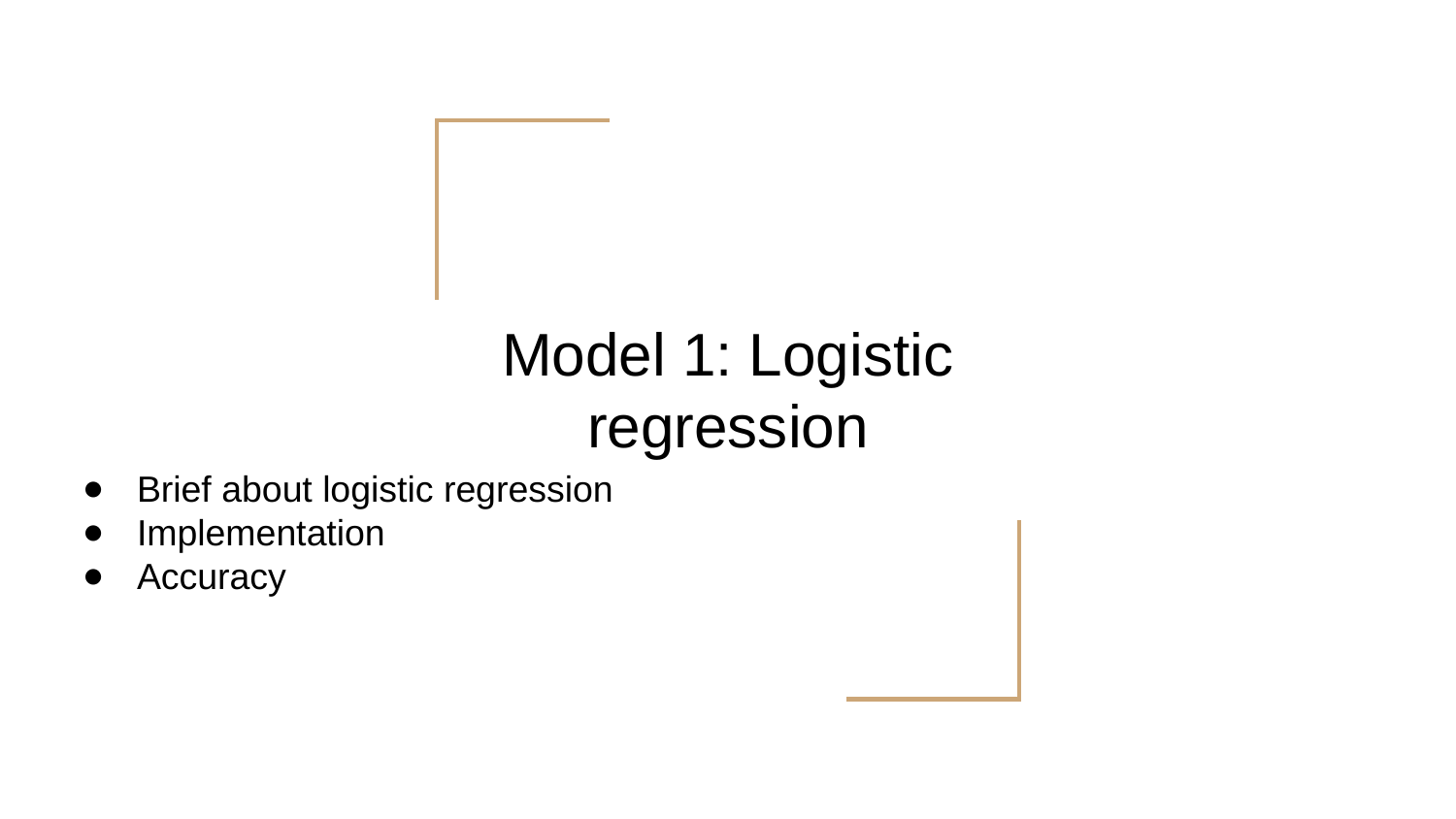

# Model 1: Logistic regression
Brief about logistic regression
Implementation
Accuracy